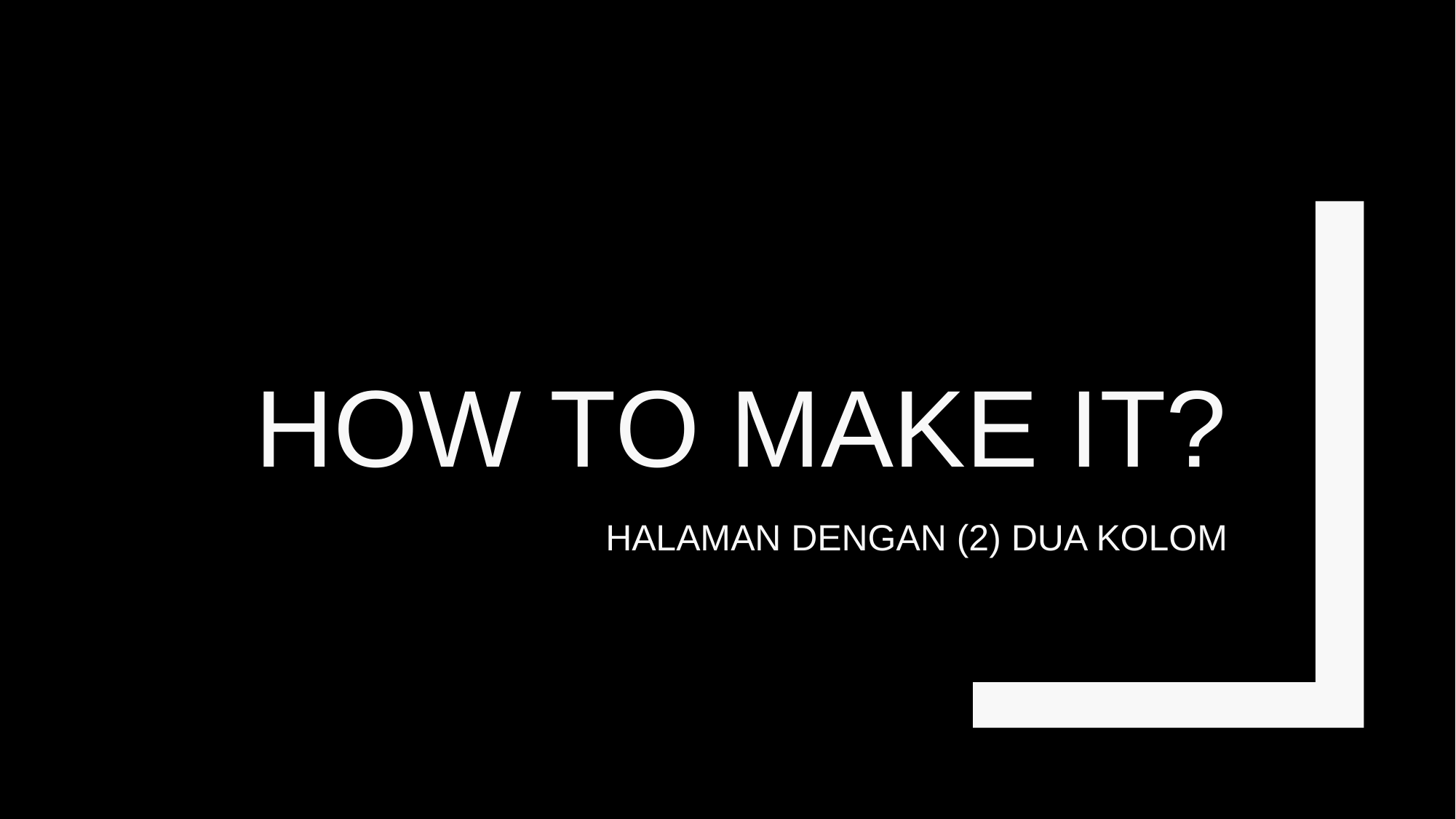

# HOW TO MAKE IT?
HALAMAN DENGAN (2) DUA KOLOM